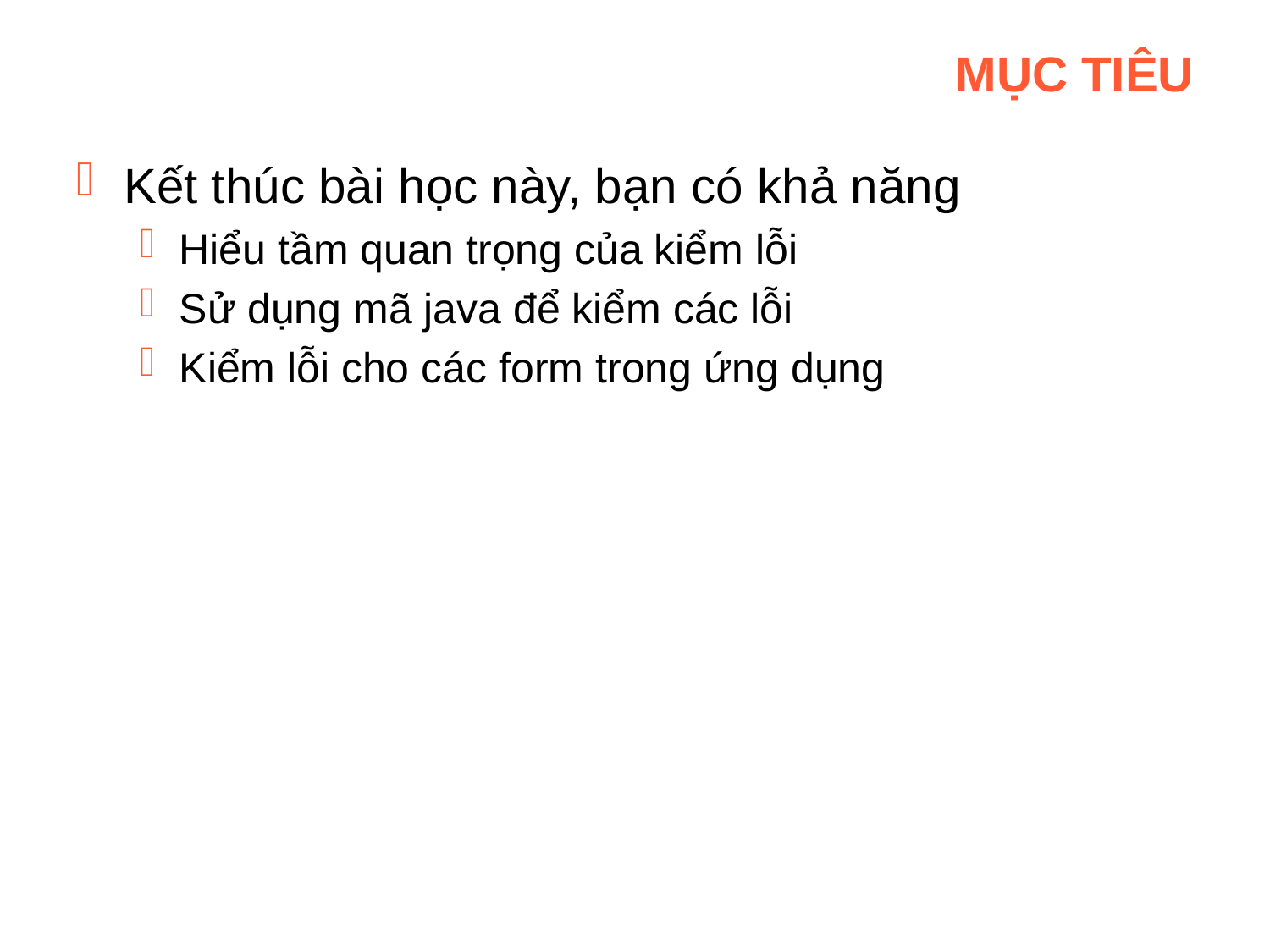

# Mục tiêu
Kết thúc bài học này, bạn có khả năng
Hiểu tầm quan trọng của kiểm lỗi
Sử dụng mã java để kiểm các lỗi
Kiểm lỗi cho các form trong ứng dụng